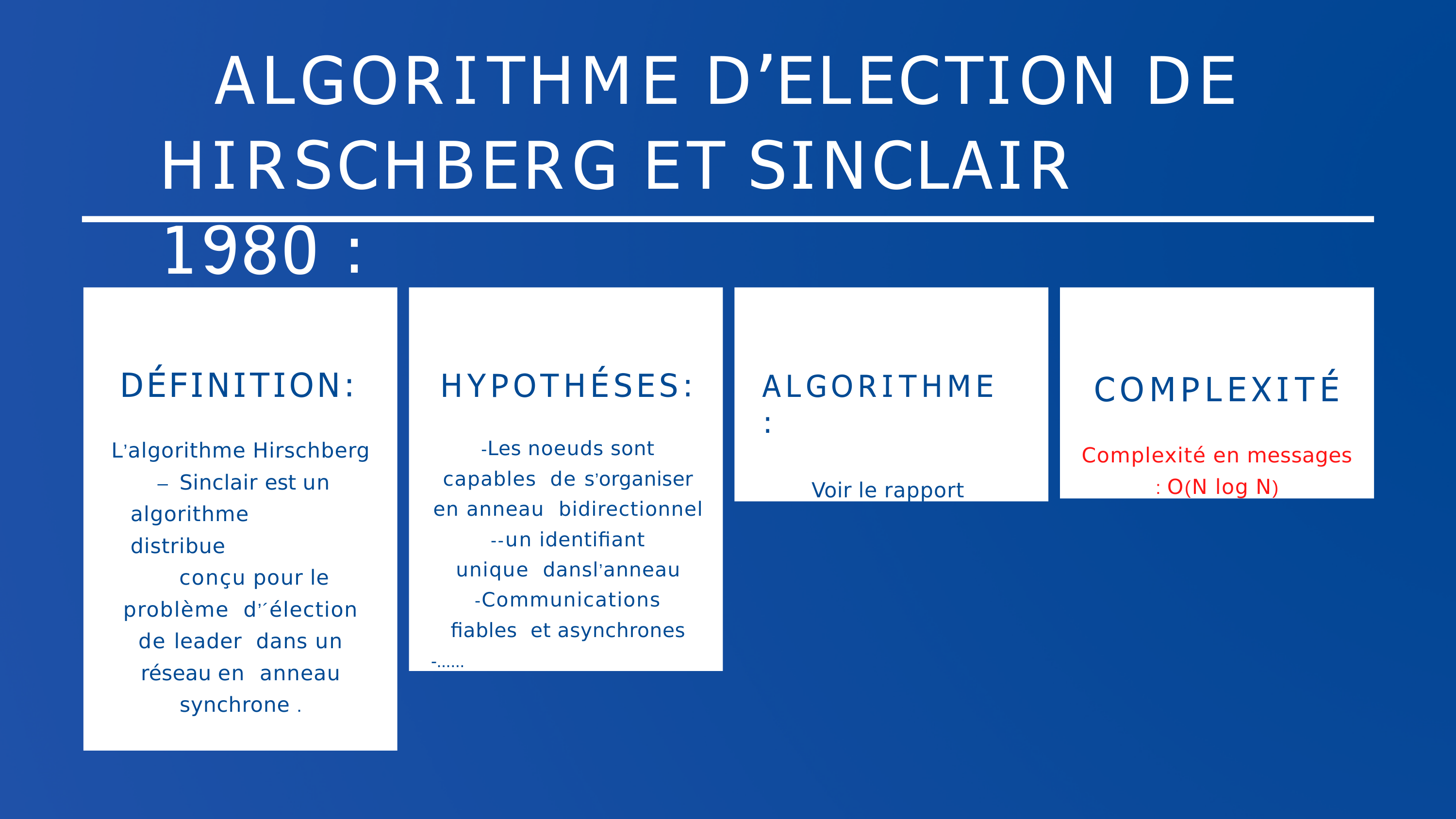

# ALGORITHME D’ELECTION DE  HIRSCHBERG ET SINCLAIR 1980 :

HYPOTHÉSES:
-Les noeuds sont capables  de s’organiser en anneau  bidirectionnel
--un identifiant unique  dansl’anneau
-Communications fiables  et asynchrones
-......

ALGORITHME	:

Voir le rapport

COMPLEXITÉ
Complexité en messages
: O(N log N)
DÉFINITION:
L’algorithme Hirschberg
– Sinclair est un  algorithme distribue
conçu pour le problème  d’´élection de leader  dans un réseau en  anneau synchrone .